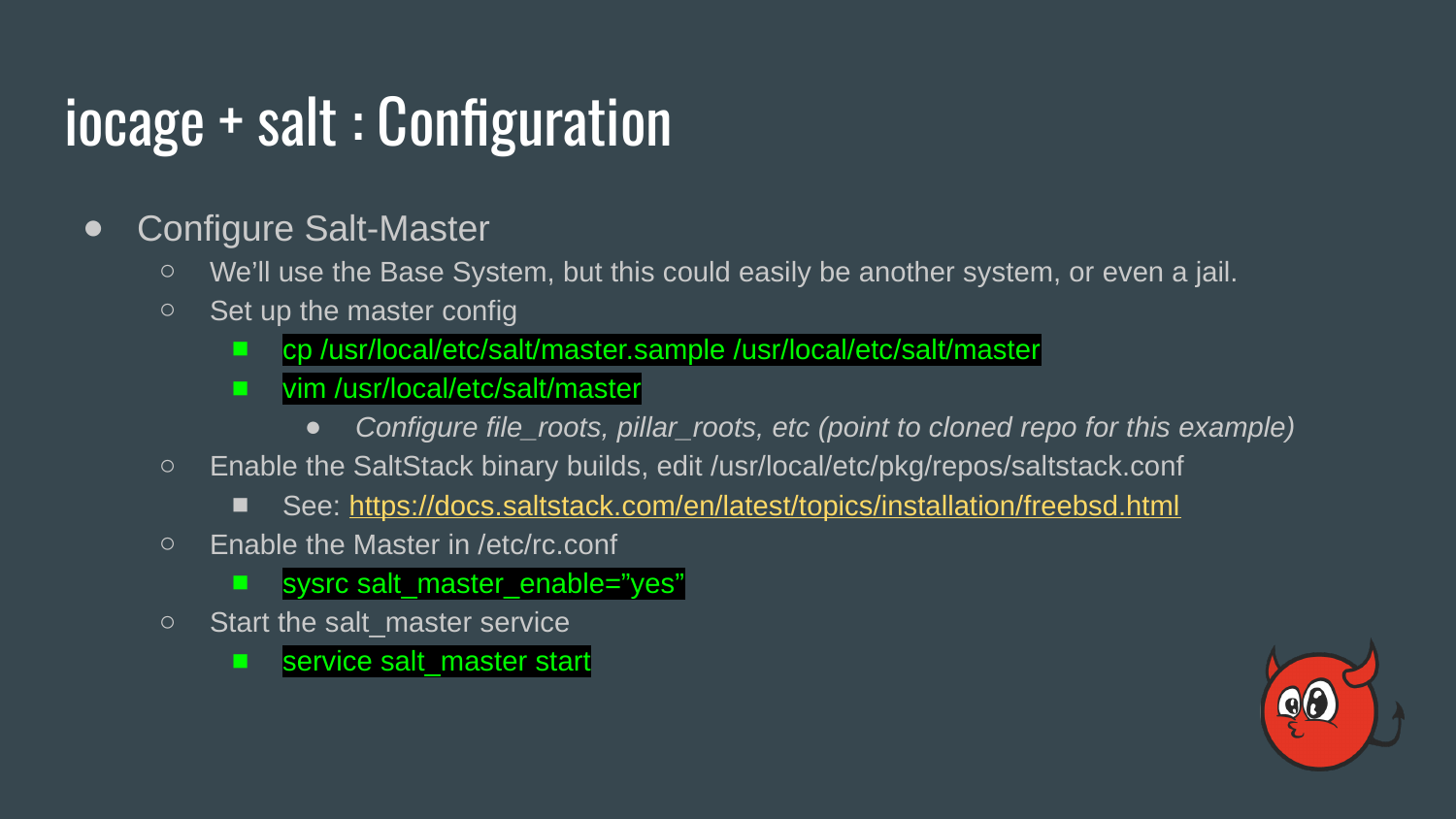

# iocage + salt : Configuration
Configure Salt-Master
We’ll use the Base System, but this could easily be another system, or even a jail.
Set up the master config
cp /usr/local/etc/salt/master.sample /usr/local/etc/salt/master
vim /usr/local/etc/salt/master
Configure file_roots, pillar_roots, etc (point to cloned repo for this example)
Enable the SaltStack binary builds, edit /usr/local/etc/pkg/repos/saltstack.conf
See: https://docs.saltstack.com/en/latest/topics/installation/freebsd.html
Enable the Master in /etc/rc.conf
sysrc salt_master_enable=”yes”
Start the salt_master service
service salt_master start